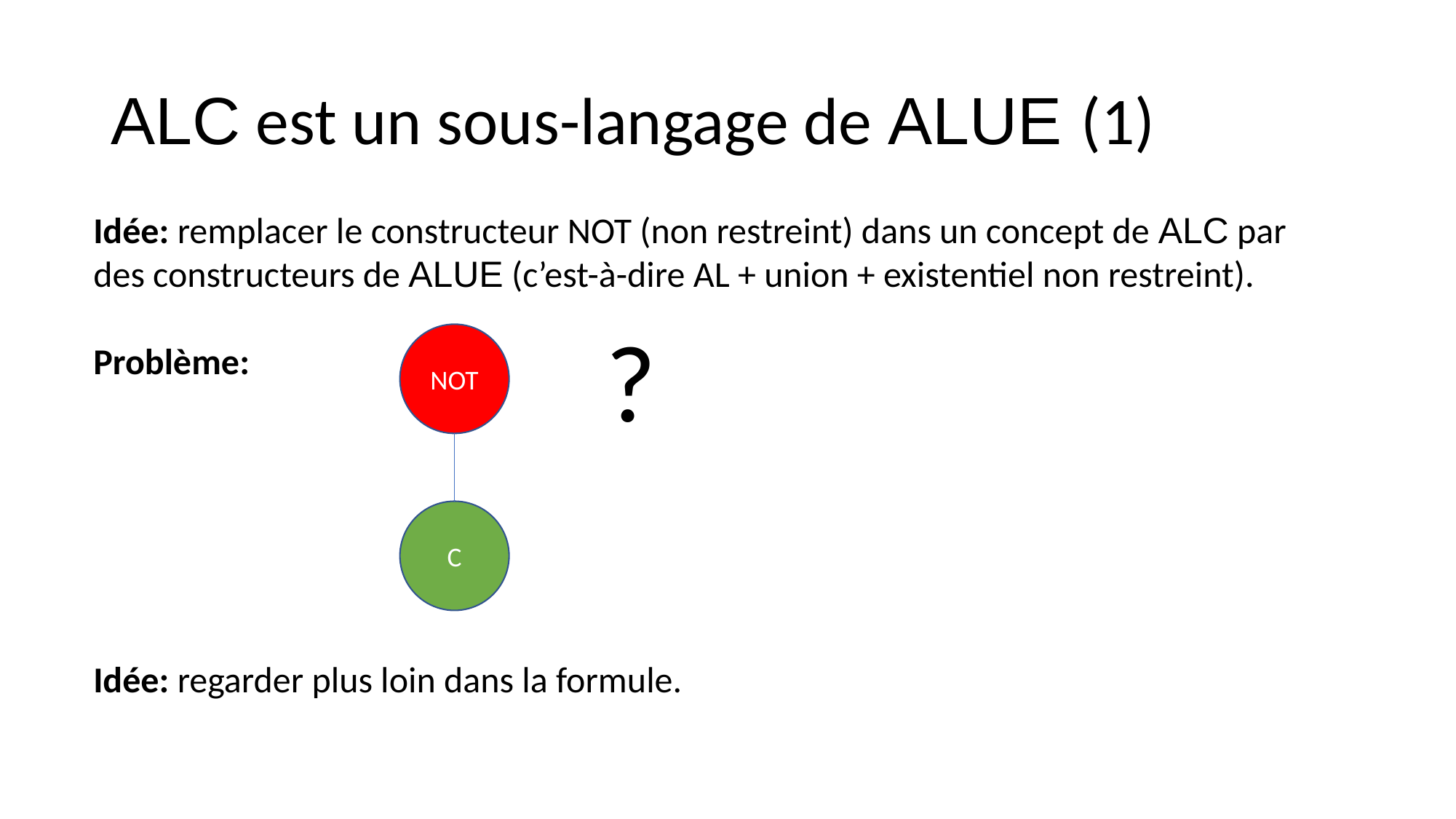

# ALC est un sous-langage de ALUE (1)
Idée: remplacer le constructeur NOT (non restreint) dans un concept de ALC par des constructeurs de ALUE (c’est-à-dire AL + union + existentiel non restreint).

Problème:

?
NOT
C
Idée: regarder plus loin dans la formule.